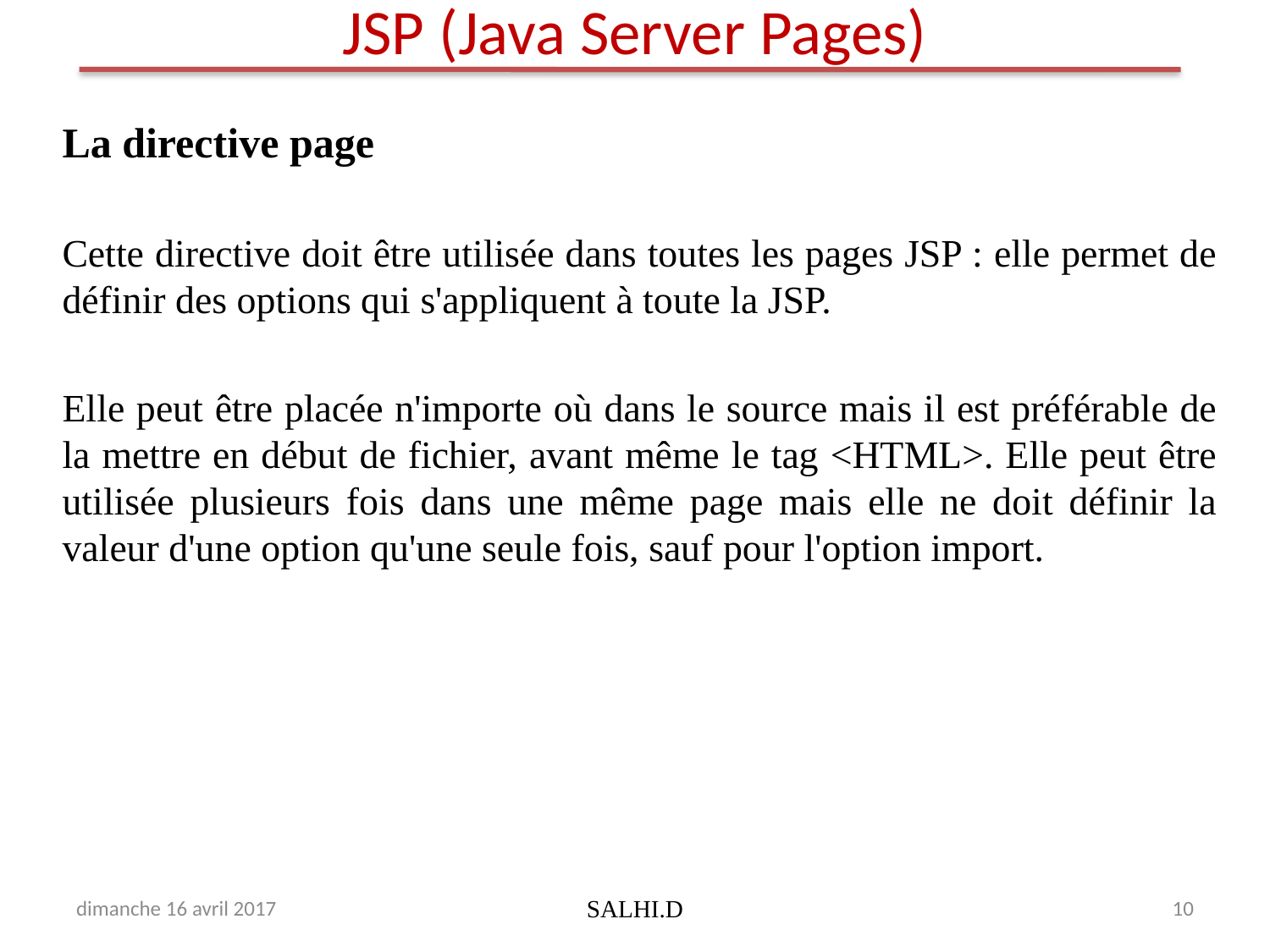

# JSP (Java Server Pages)
La directive page

Cette directive doit être utilisée dans toutes les pages JSP : elle permet de définir des options qui s'appliquent à toute la JSP.

Elle peut être placée n'importe où dans le source mais il est préférable de la mettre en début de fichier, avant même le tag <HTML>. Elle peut être utilisée plusieurs fois dans une même page mais elle ne doit définir la valeur d'une option qu'une seule fois, sauf pour l'option import.
dimanche 16 avril 2017
SALHI.D
10